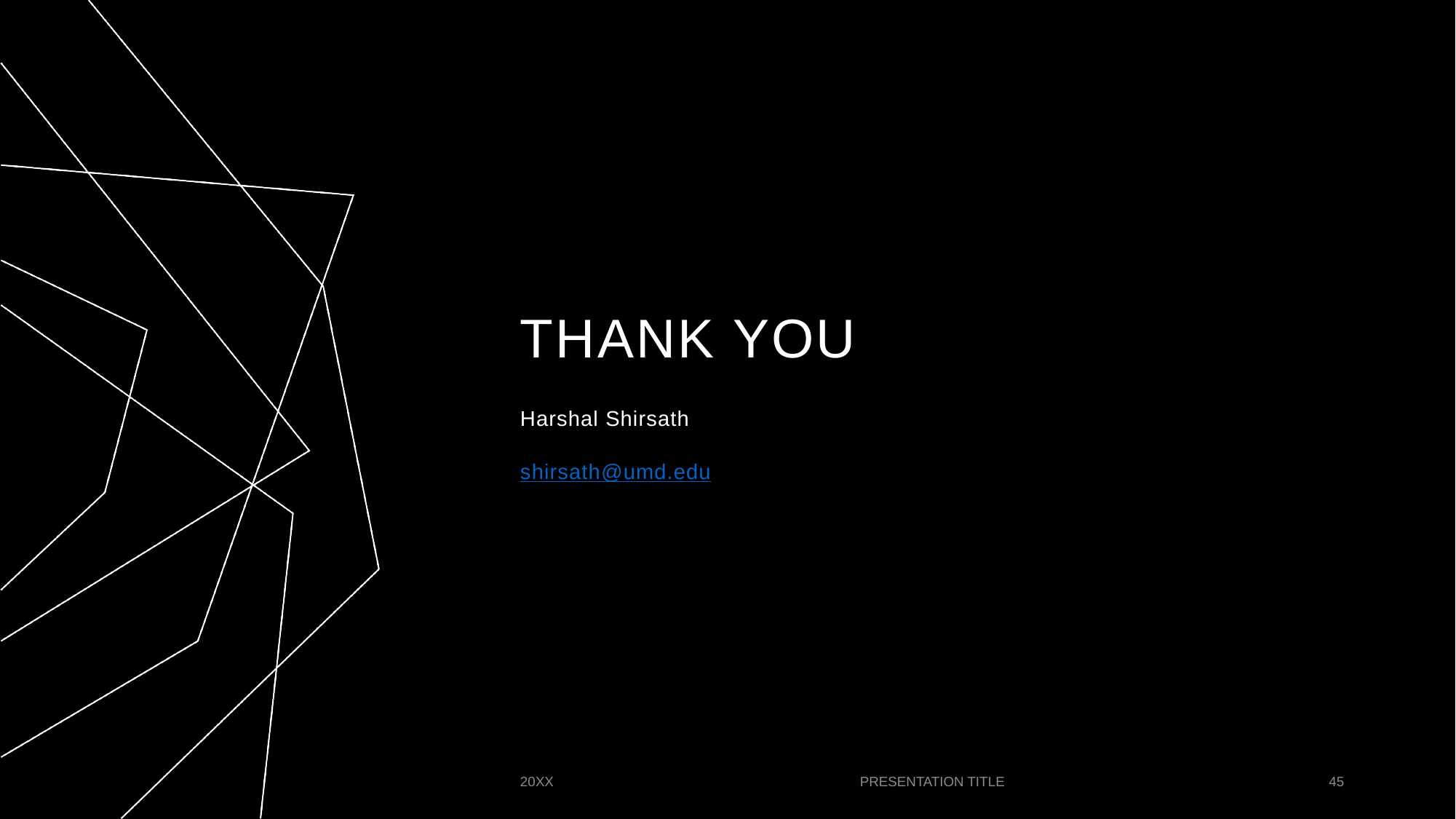

# THANK YOU
Harshal Shirsath
shirsath@umd.edu
20XX
PRESENTATION TITLE
45